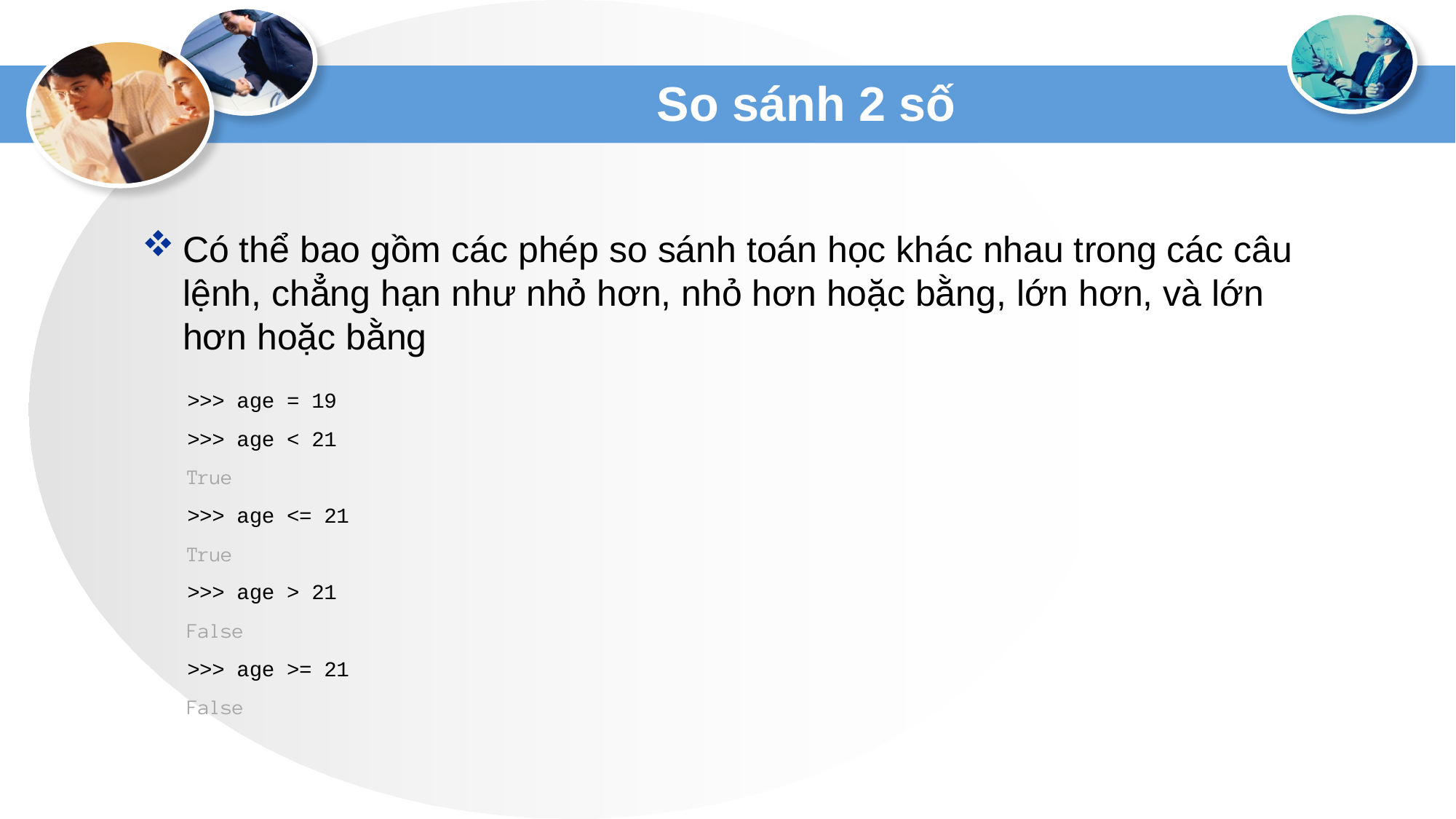

# So sánh 2 số
Có thể bao gồm các phép so sánh toán học khác nhau trong các câu lệnh, chẳng hạn như nhỏ hơn, nhỏ hơn hoặc bằng, lớn hơn, và lớn hơn hoặc bằng
>>> age = 19
>>> age < 21
True
>>> age <= 21
True
>>> age > 21
False
>>> age >= 21
False